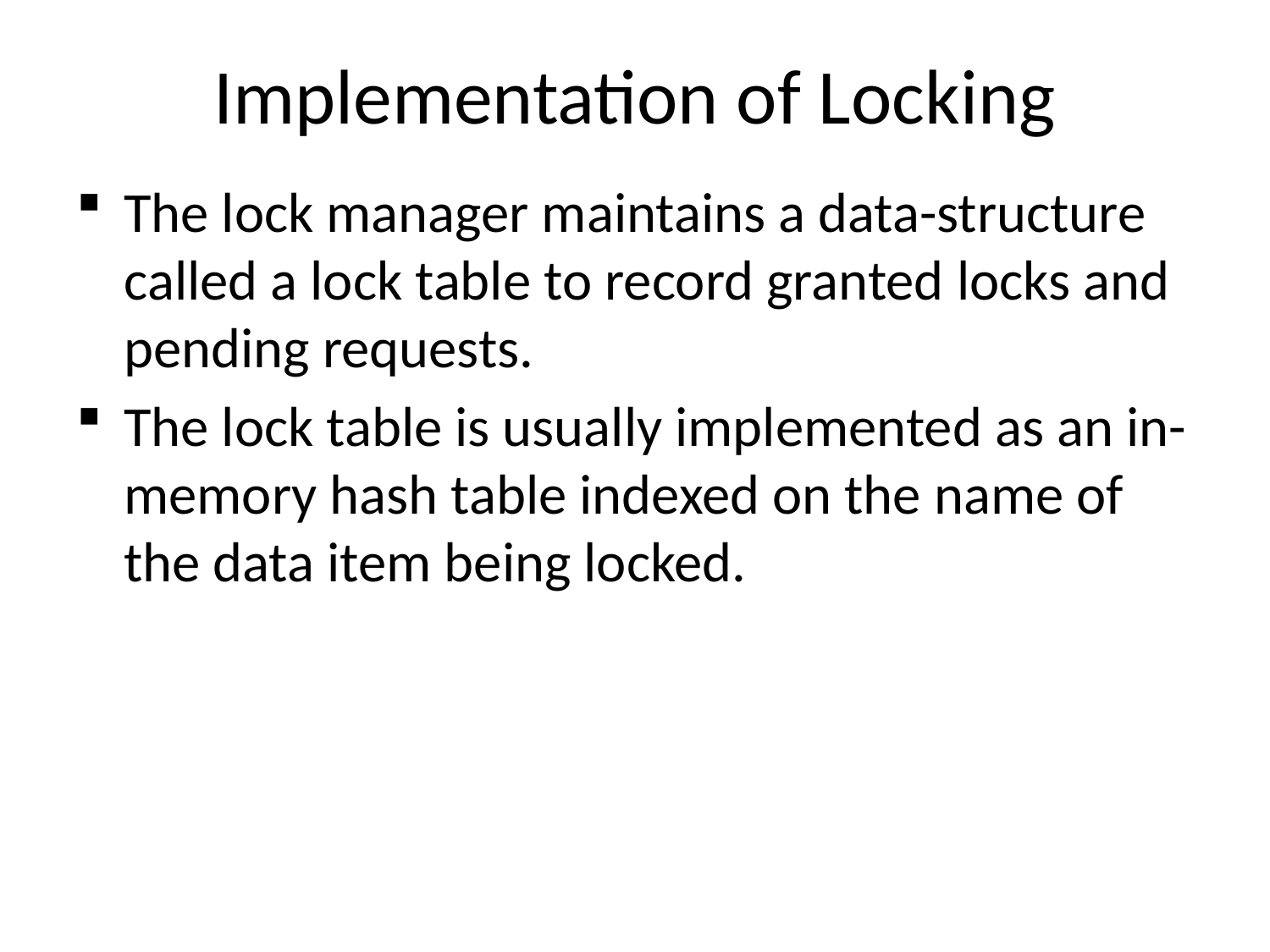

# Implementation of Locking
The lock manager maintains a data-structure called a lock table to record granted locks and pending requests.
The lock table is usually implemented as an in-memory hash table indexed on the name of the data item being locked.